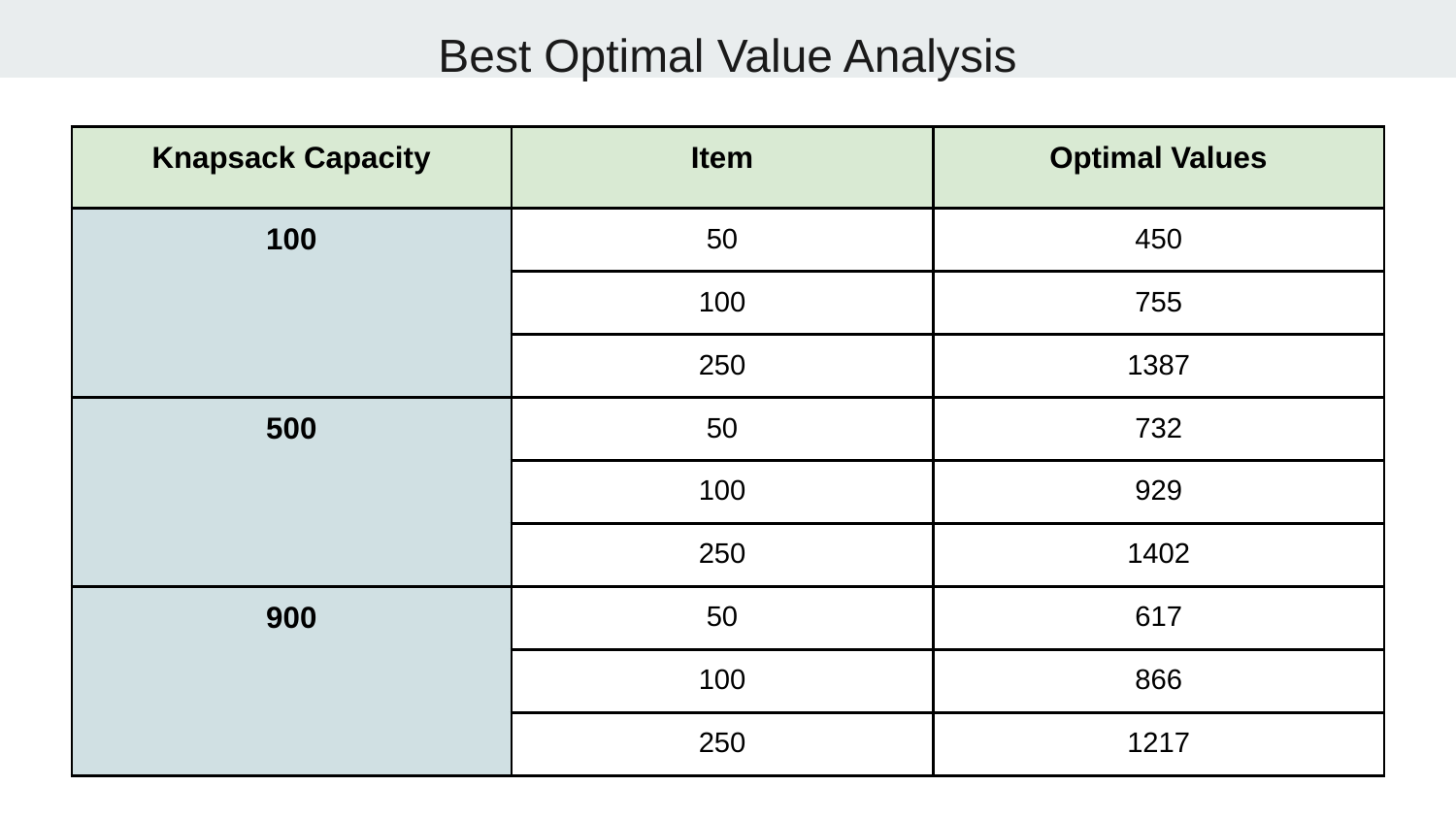

# Best Optimal Value Analysis
| Knapsack Capacity | Item | Optimal Values |
| --- | --- | --- |
| 100 | 50 | 450 |
|  | 100 | 755 |
|  | 250 | 1387 |
| 500 | 50 | 732 |
|  | 100 | 929 |
|  | 250 | 1402 |
| 900 | 50 | 617 |
|  | 100 | 866 |
|  | 250 | 1217 |